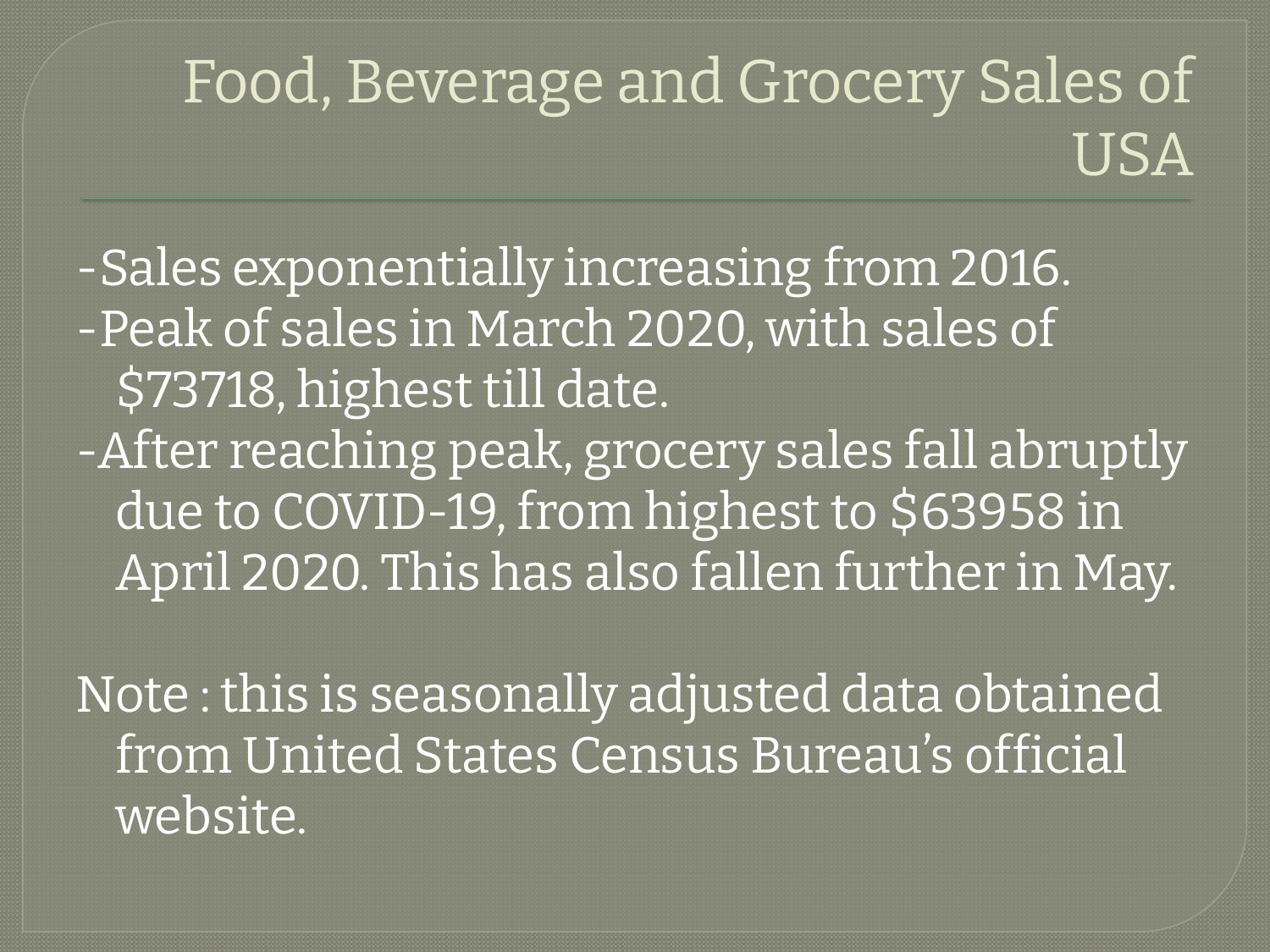

# Food, Beverage and Grocery Sales of USA
-Sales exponentially increasing from 2016.
-Peak of sales in March 2020, with sales of $73718, highest till date.
-After reaching peak, grocery sales fall abruptly due to COVID-19, from highest to $63958 in April 2020. This has also fallen further in May.

Note : this is seasonally adjusted data obtained from United States Census Bureau’s official website.